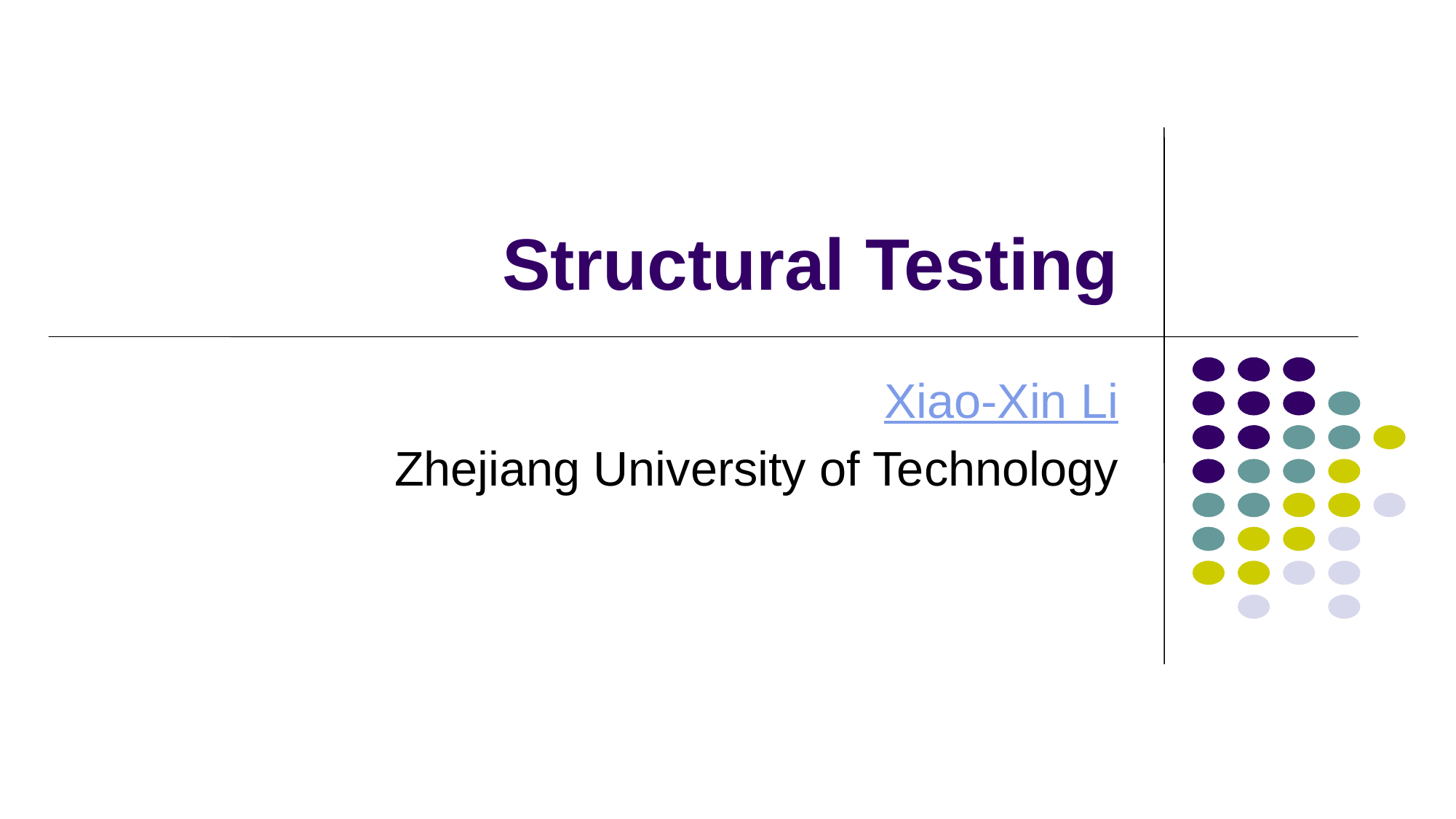

# Structural Testing
Xiao-Xin Li
Zhejiang University of Technology